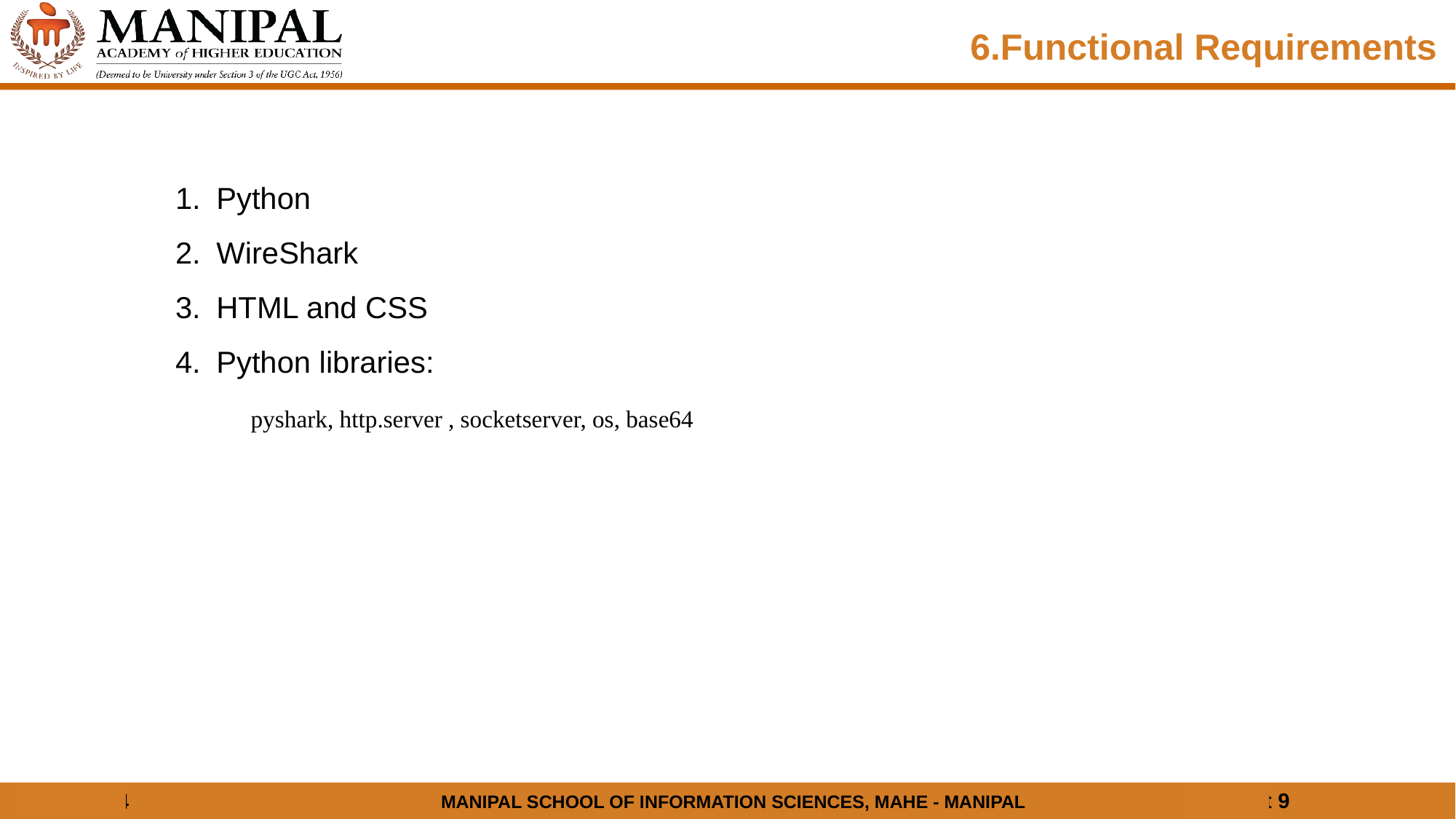

6.Functional Requirements
Python
WireShark
HTML and CSS
Python libraries:
         pyshark, http.server , socketserver, os, base64